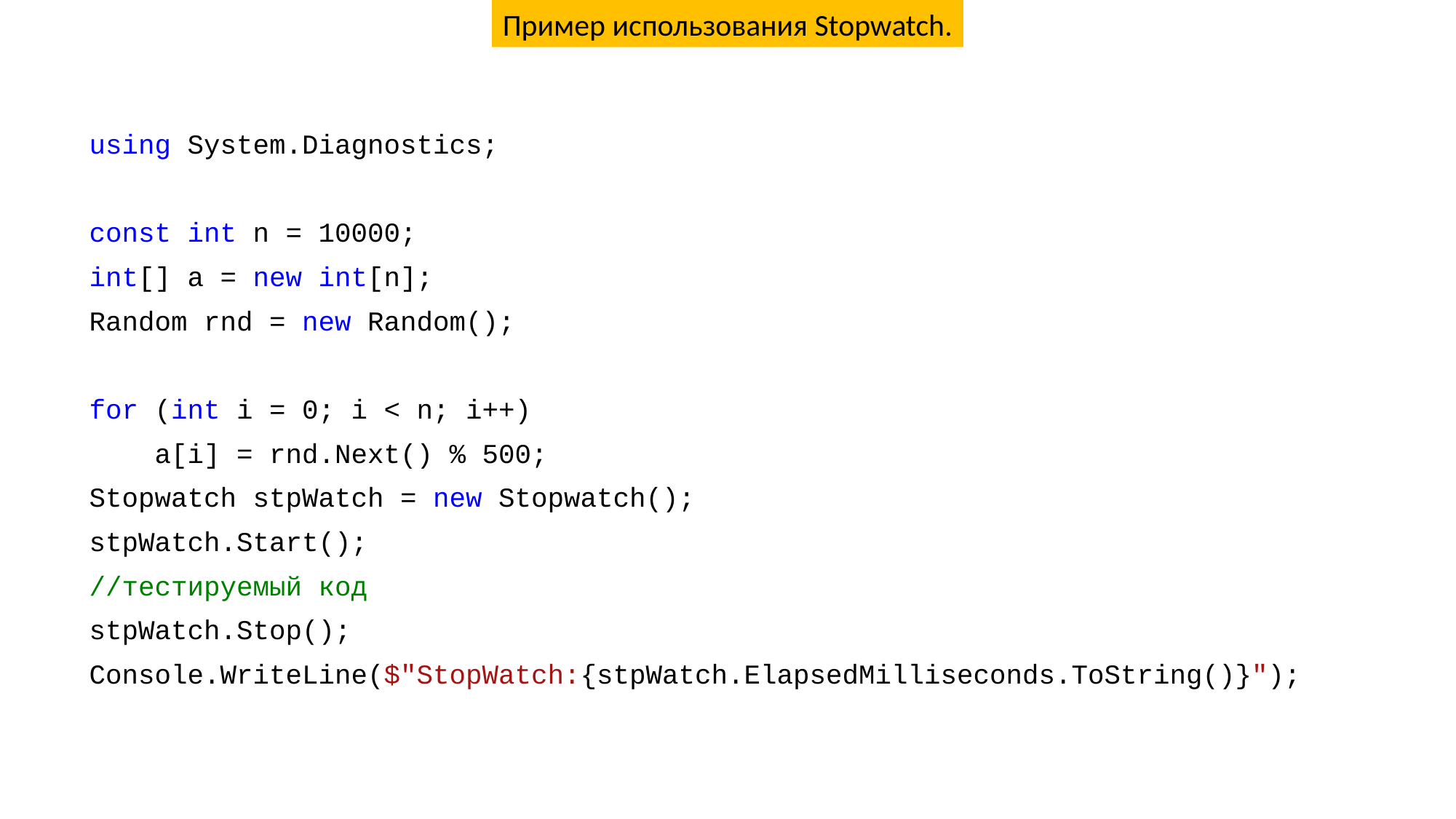

Пример использования Stopwatch.
using System.Diagnostics;

const int n = 10000;
int[] a = new int[n];
Random rnd = new Random();

for (int i = 0; i < n; i++)
    a[i] = rnd.Next() % 500;
Stopwatch stpWatch = new Stopwatch();
stpWatch.Start();
//тестируемый код
stpWatch.Stop();
Console.WriteLine($"StopWatch:{stpWatch.ElapsedMilliseconds.ToString()}");